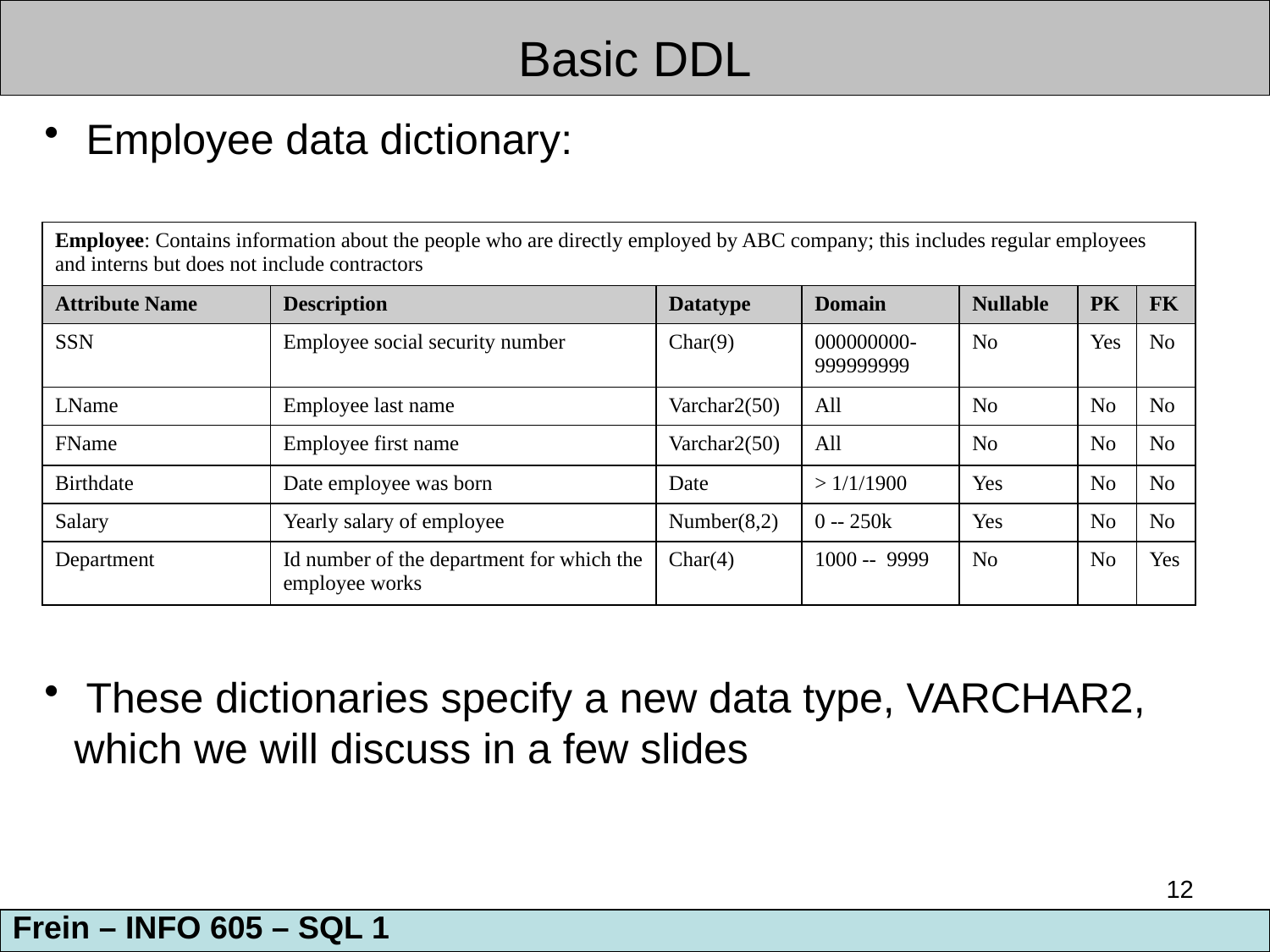

Basic DDL
 Employee data dictionary:

 These dictionaries specify a new data type, VARCHAR2, which we will discuss in a few slides

| Employee: Contains information about the people who are directly employed by ABC company; this includes regular employees and interns but does not include contractors |  |  |  |  |  |  |
| --- | --- | --- | --- | --- | --- | --- |
| Attribute Name | Description | Datatype | Domain | Nullable | PK | FK |
| SSN | Employee social security number | Char(9) | 000000000-999999999 | No | Yes | No |
| LName | Employee last name | Varchar2(50) | All | No | No | No |
| FName | Employee first name | Varchar2(50) | All | No | No | No |
| Birthdate | Date employee was born | Date | > 1/1/1900 | Yes | No | No |
| Salary | Yearly salary of employee | Number(8,2) | 0 -- 250k | Yes | No | No |
| Department | Id number of the department for which the employee works | Char(4) | 1000 -- 9999 | No | No | Yes |
12
Frein – INFO 605 – SQL 1